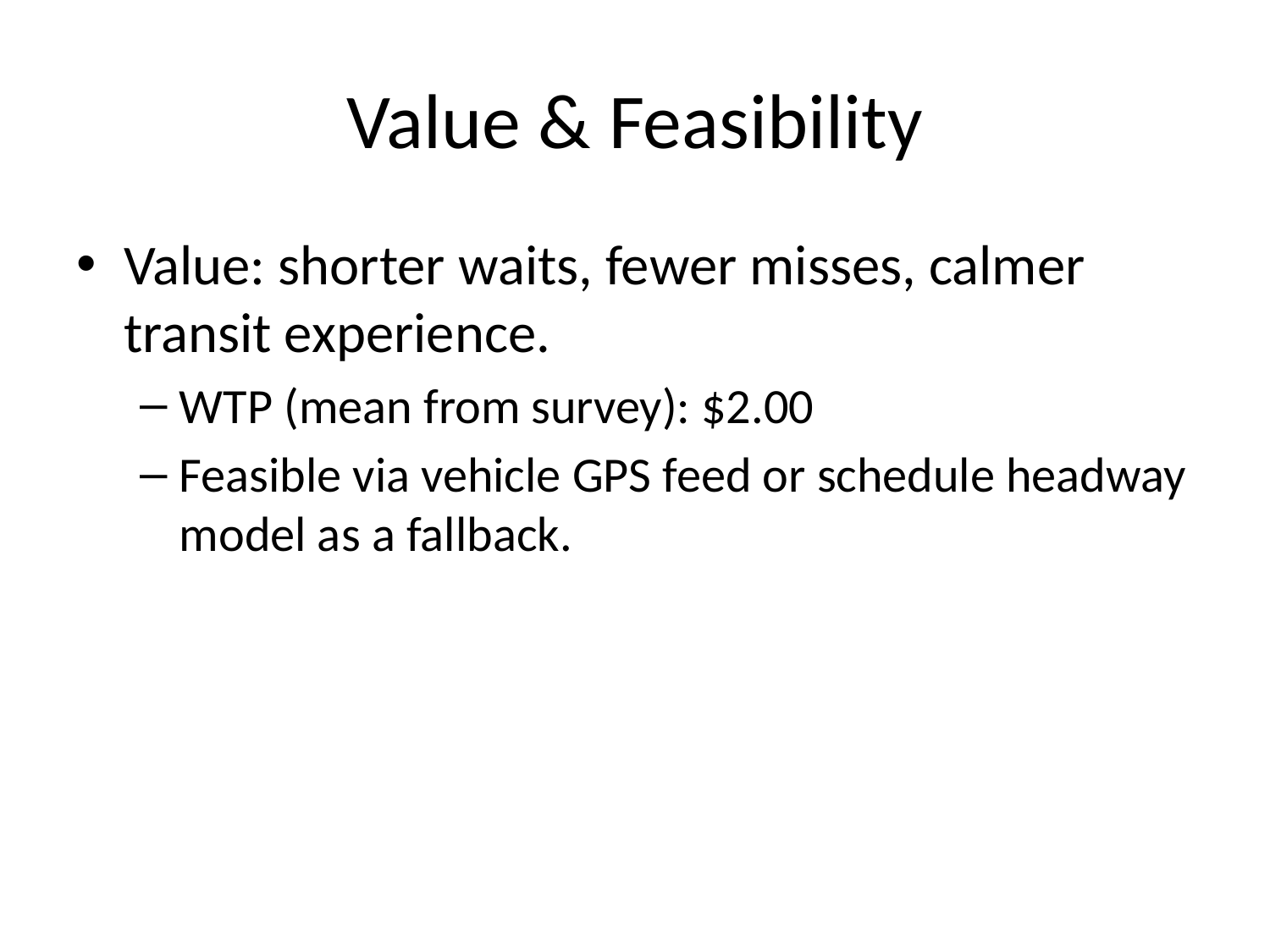

# Value & Feasibility
Value: shorter waits, fewer misses, calmer transit experience.
WTP (mean from survey): $2.00
Feasible via vehicle GPS feed or schedule headway model as a fallback.